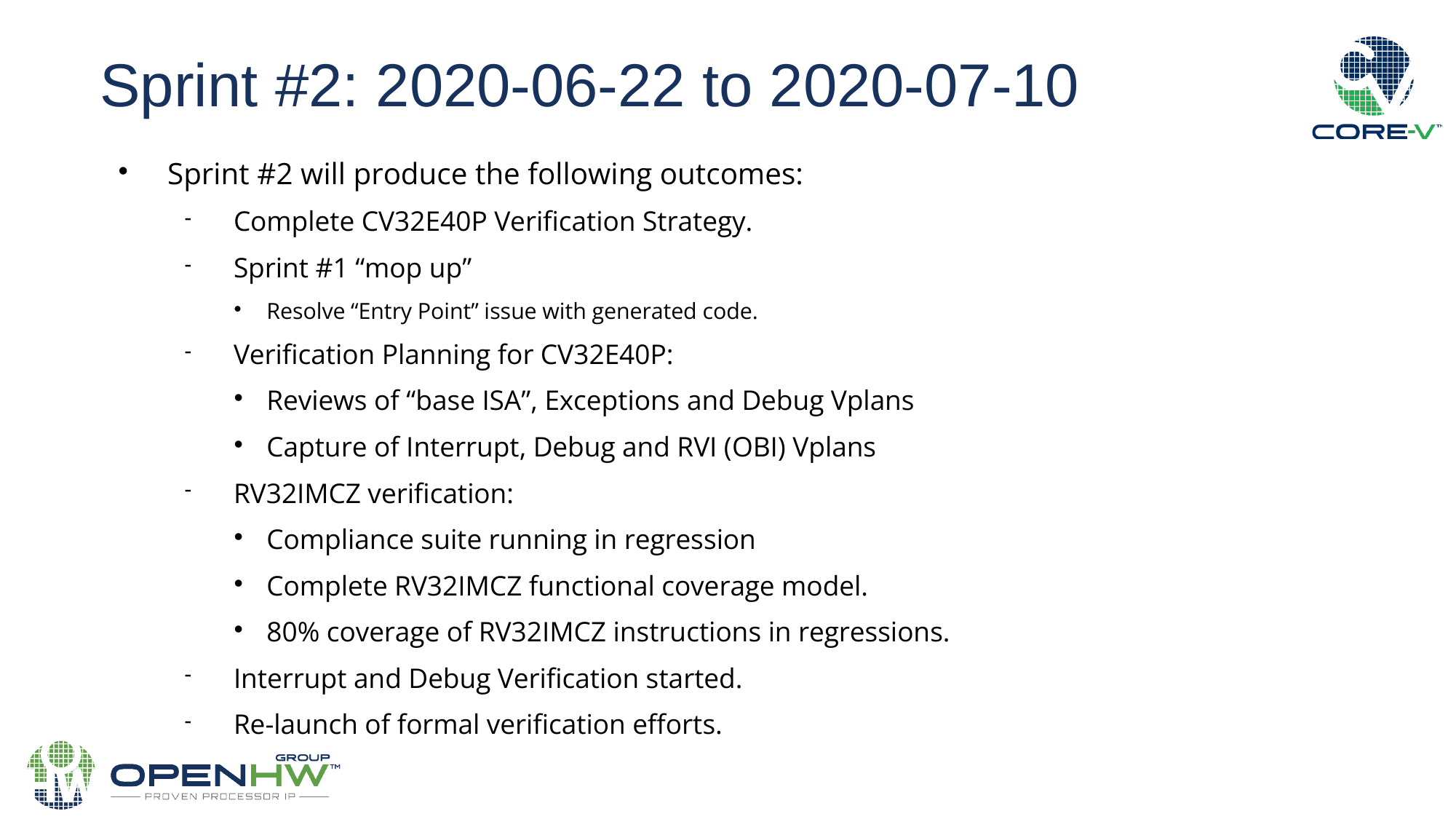

Sprint #2: 2020-06-22 to 2020-07-10
Sprint #2 will produce the following outcomes:
Complete CV32E40P Verification Strategy.
Sprint #1 “mop up”
Resolve “Entry Point” issue with generated code.
Verification Planning for CV32E40P:
Reviews of “base ISA”, Exceptions and Debug Vplans
Capture of Interrupt, Debug and RVI (OBI) Vplans
RV32IMCZ verification:
Compliance suite running in regression
Complete RV32IMCZ functional coverage model.
80% coverage of RV32IMCZ instructions in regressions.
Interrupt and Debug Verification started.
Re-launch of formal verification efforts.